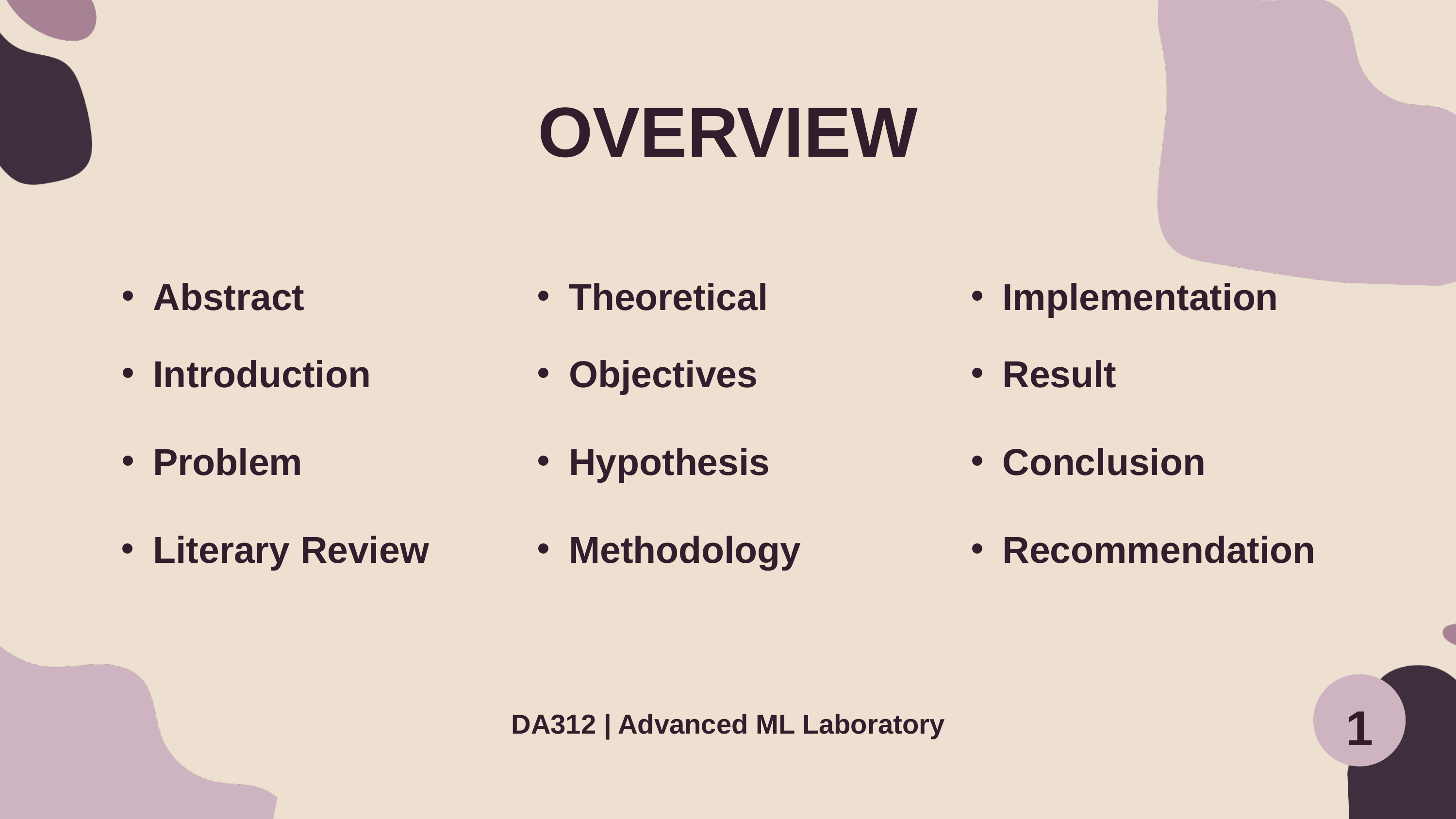

OVERVIEW
Abstract
Theoretical
Implementation
Introduction
Objectives
Result
Problem
Hypothesis
Conclusion
Literary Review
Methodology
Recommendation

1
DA312 | Advanced ML Laboratory